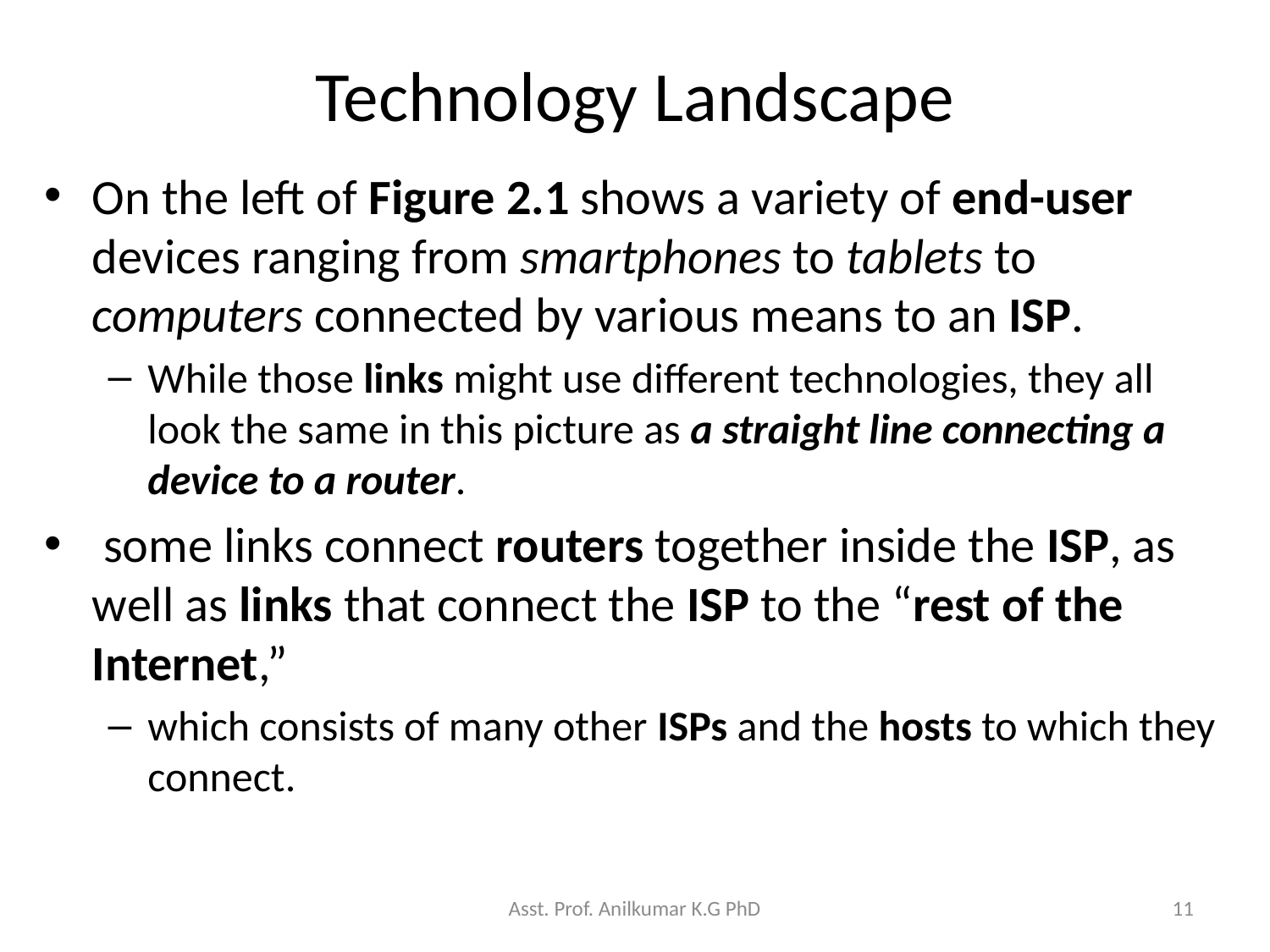

# Technology Landscape
On the left of Figure 2.1 shows a variety of end-user devices ranging from smartphones to tablets to computers connected by various means to an ISP.
While those links might use different technologies, they all look the same in this picture as a straight line connecting a device to a router.
 some links connect routers together inside the ISP, as well as links that connect the ISP to the “rest of the Internet,”
which consists of many other ISPs and the hosts to which they connect.
Asst. Prof. Anilkumar K.G PhD
11